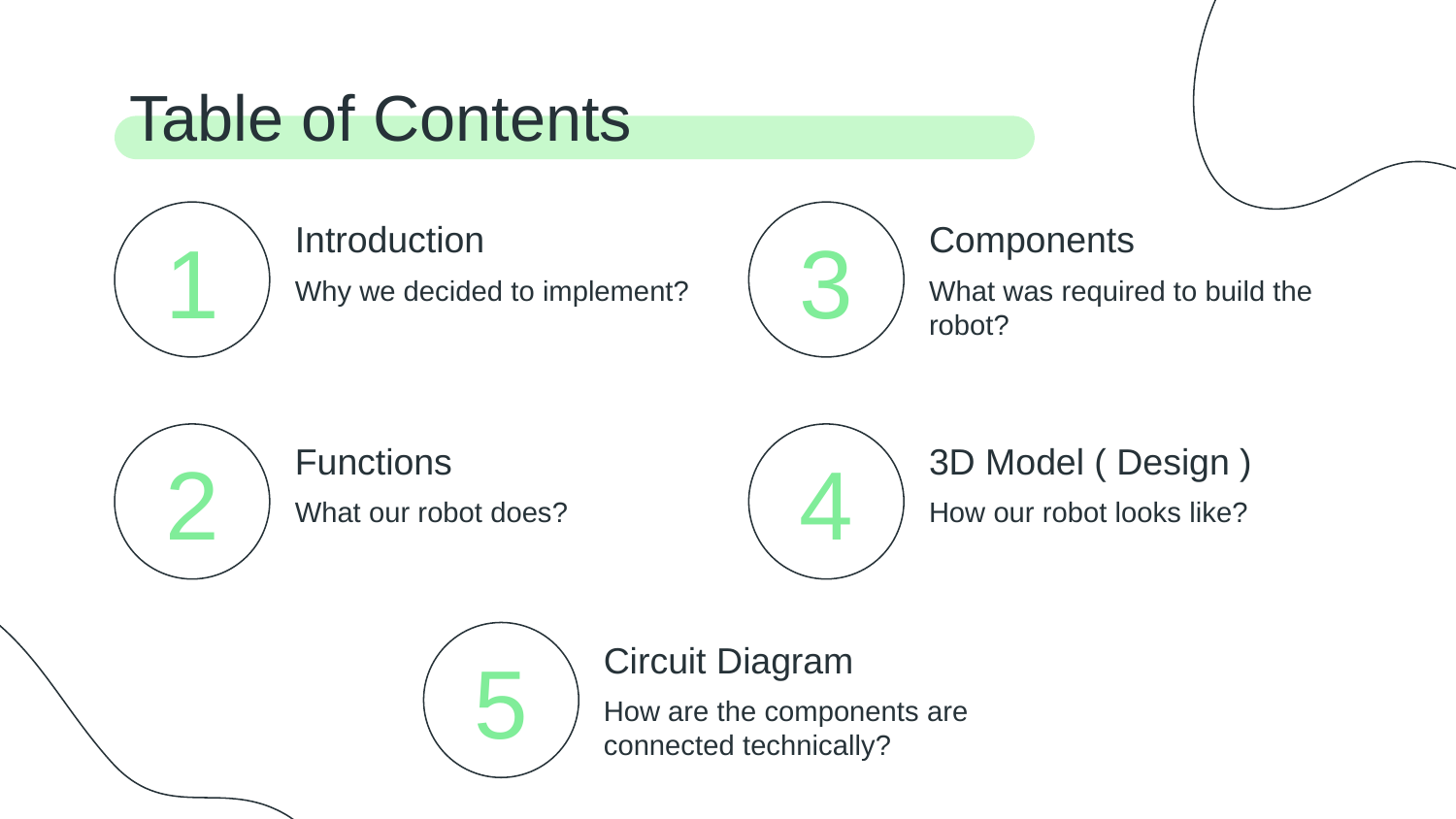

Table of Contents

Introduction
Components
# 1
3
Why we decided to implement?
What was required to build the robot?

Functions
3D Model ( Design )
2
4
What our robot does?
How our robot looks like?

Circuit Diagram
5
How are the components are connected technically?